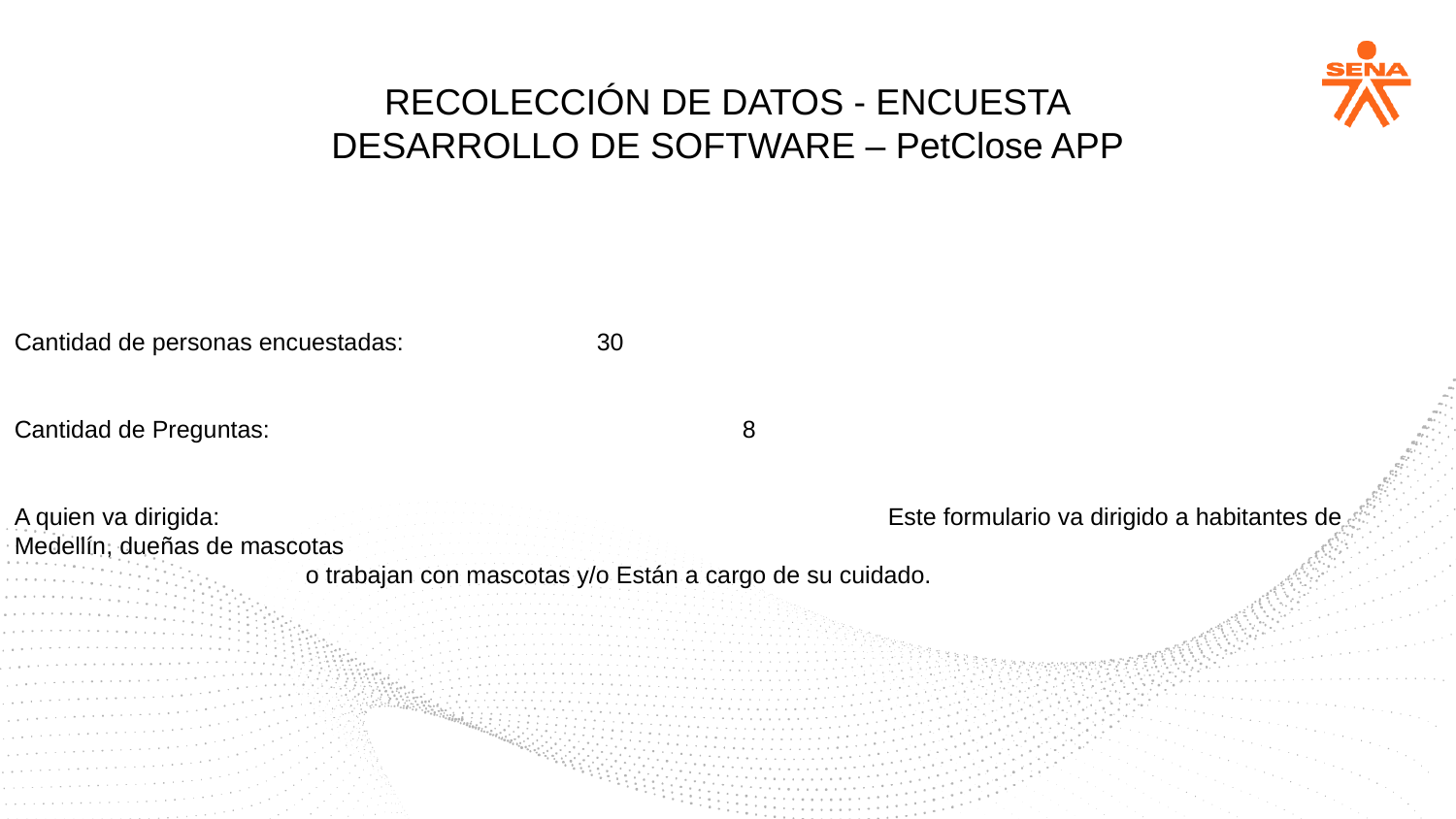

RECOLECCIÓN DE DATOS - ENCUESTA
DESARROLLO DE SOFTWARE – PetClose APP

Cantidad de personas encuestadas:		30

Cantidad de Preguntas:				8

A quien va dirigida:					Este formulario va dirigido a habitantes de Medellín, dueñas de mascotas 									o trabajan con mascotas y/o Están a cargo de su cuidado.